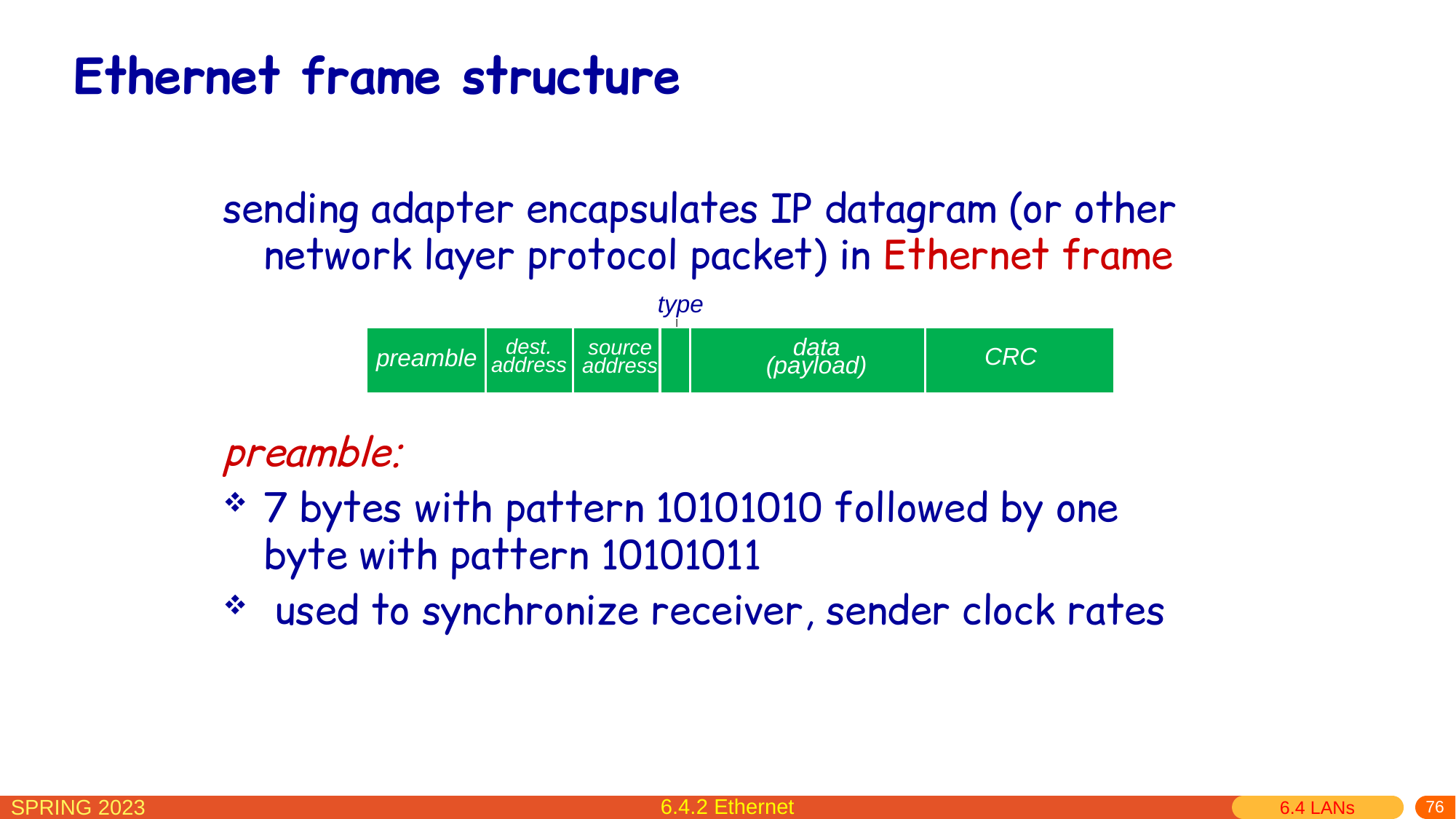

# Ethernet frame structure
sending adapter encapsulates IP datagram (or other network layer protocol packet) in Ethernet frame

preamble:
7 bytes with pattern 10101010 followed by one byte with pattern 10101011
 used to synchronize receiver, sender clock rates
type

dest.
address
source
address
data (payload)
CRC
preamble
6.4.2 Ethernet
6.4 LANs